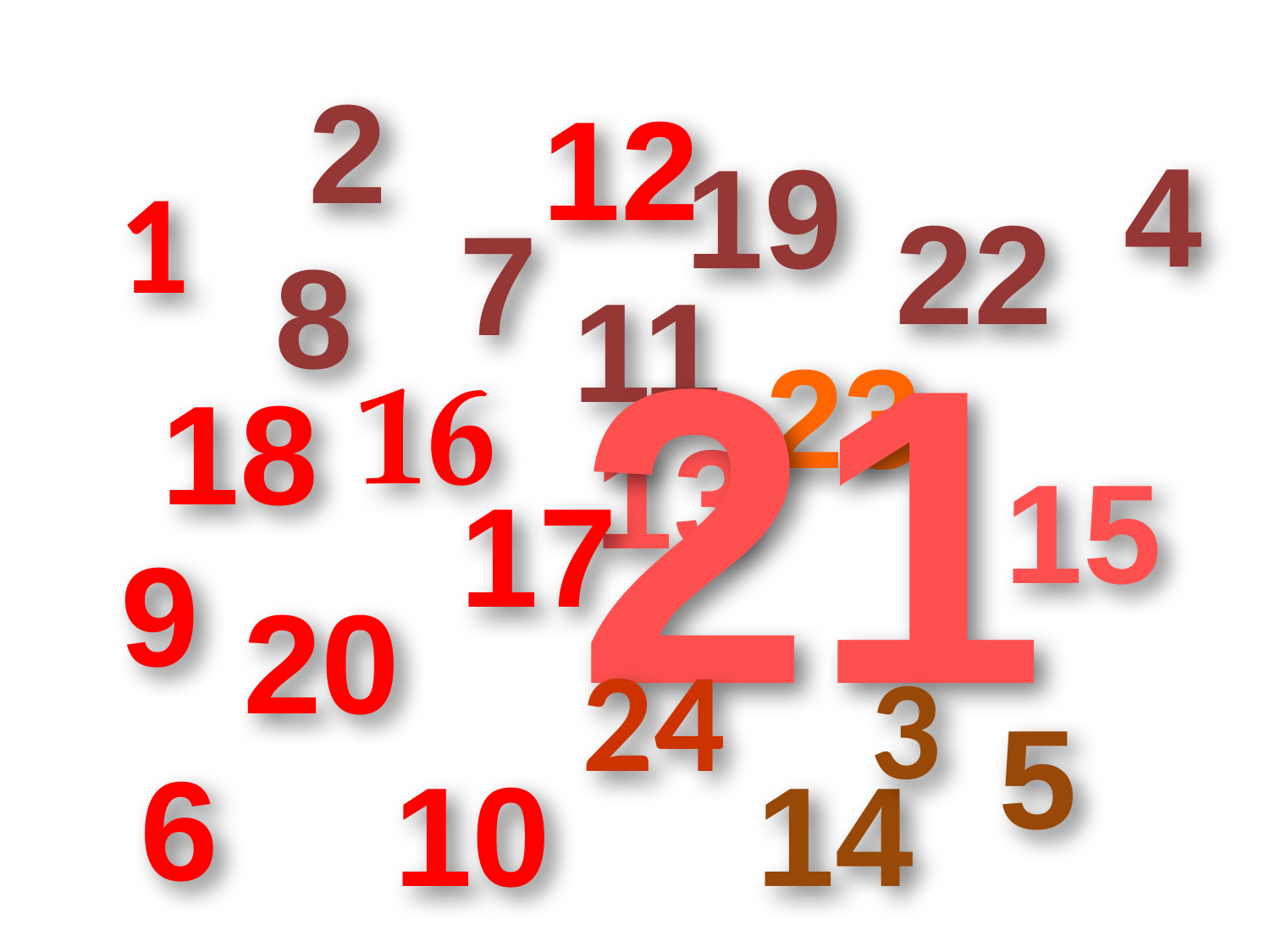

2
12
4
19
1
22
7
8
11
21
23
16
18
13
15
17
9
20
24
3
5
6
10
14